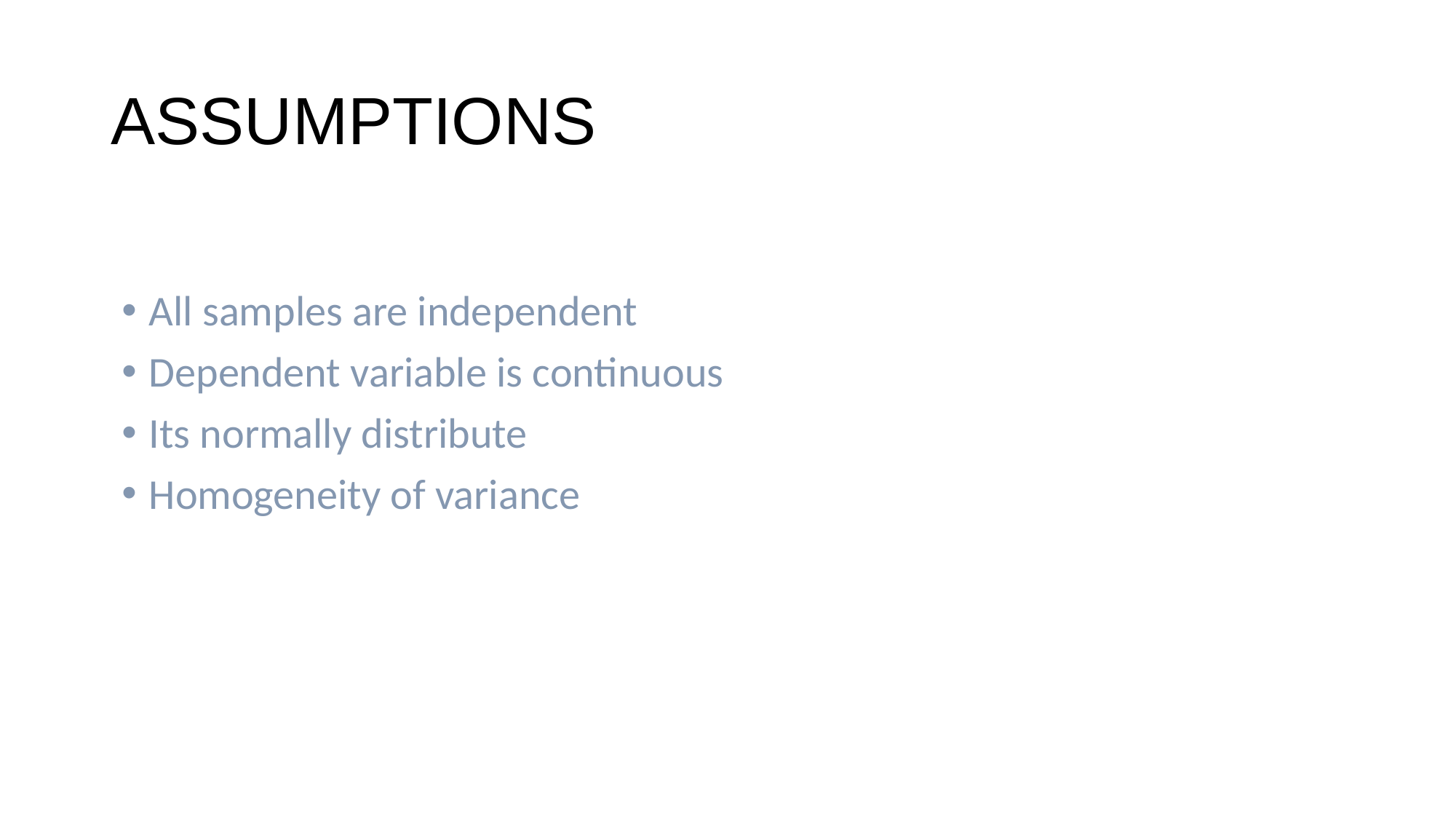

# ASSUMPTIONS
All samples are independent
Dependent variable is continuous
Its normally distribute
Homogeneity of variance